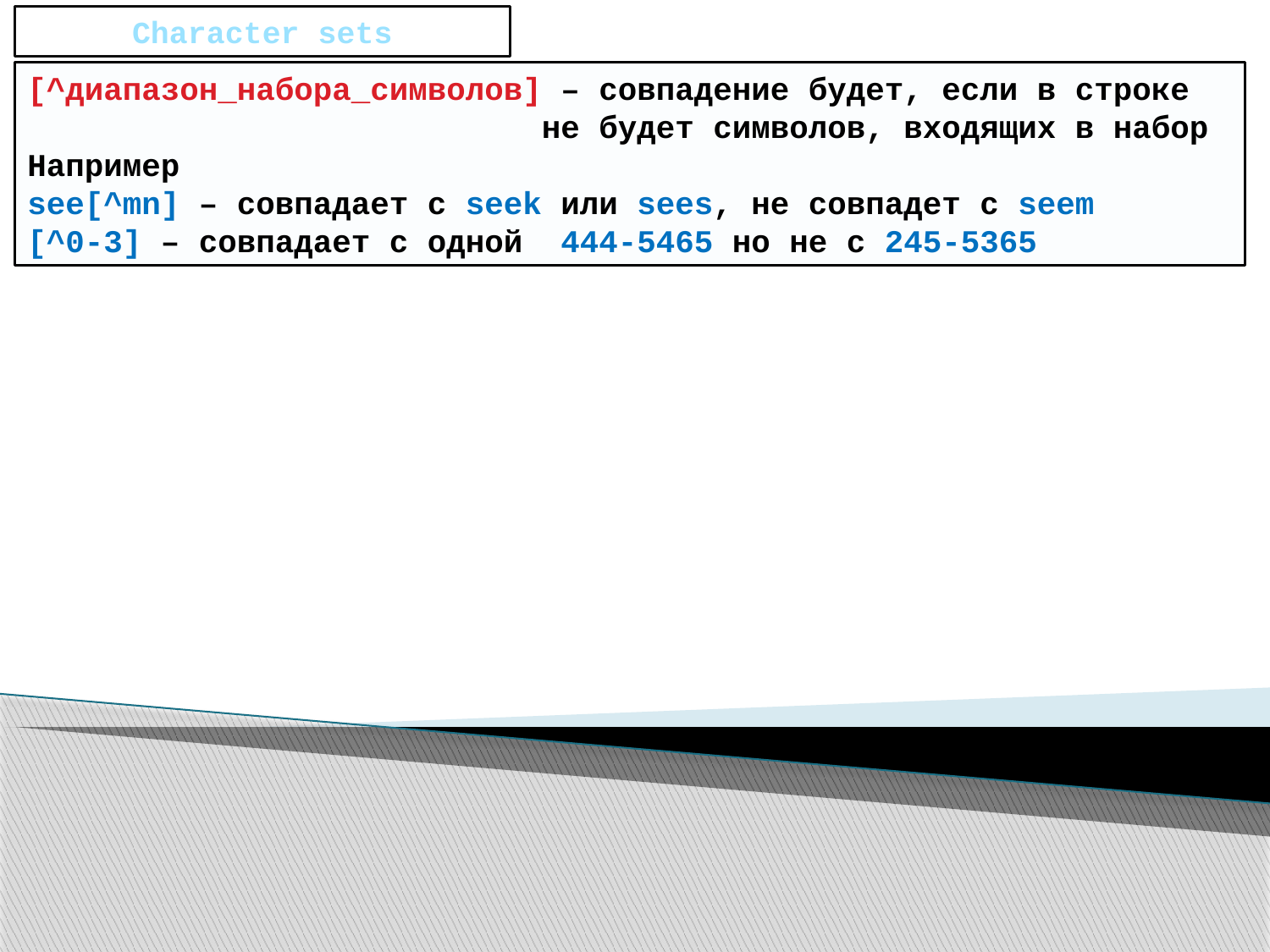

# Character sets
[^диапазон_набора_символов] – совпадение будет, если в строке
                           не будет символов, входящих в набор
Например
see[^mn] – совпадает с seek или sees, не совпадет с seem
[^0-3] – совпадает с одной  444-5465 но не с 245-5365